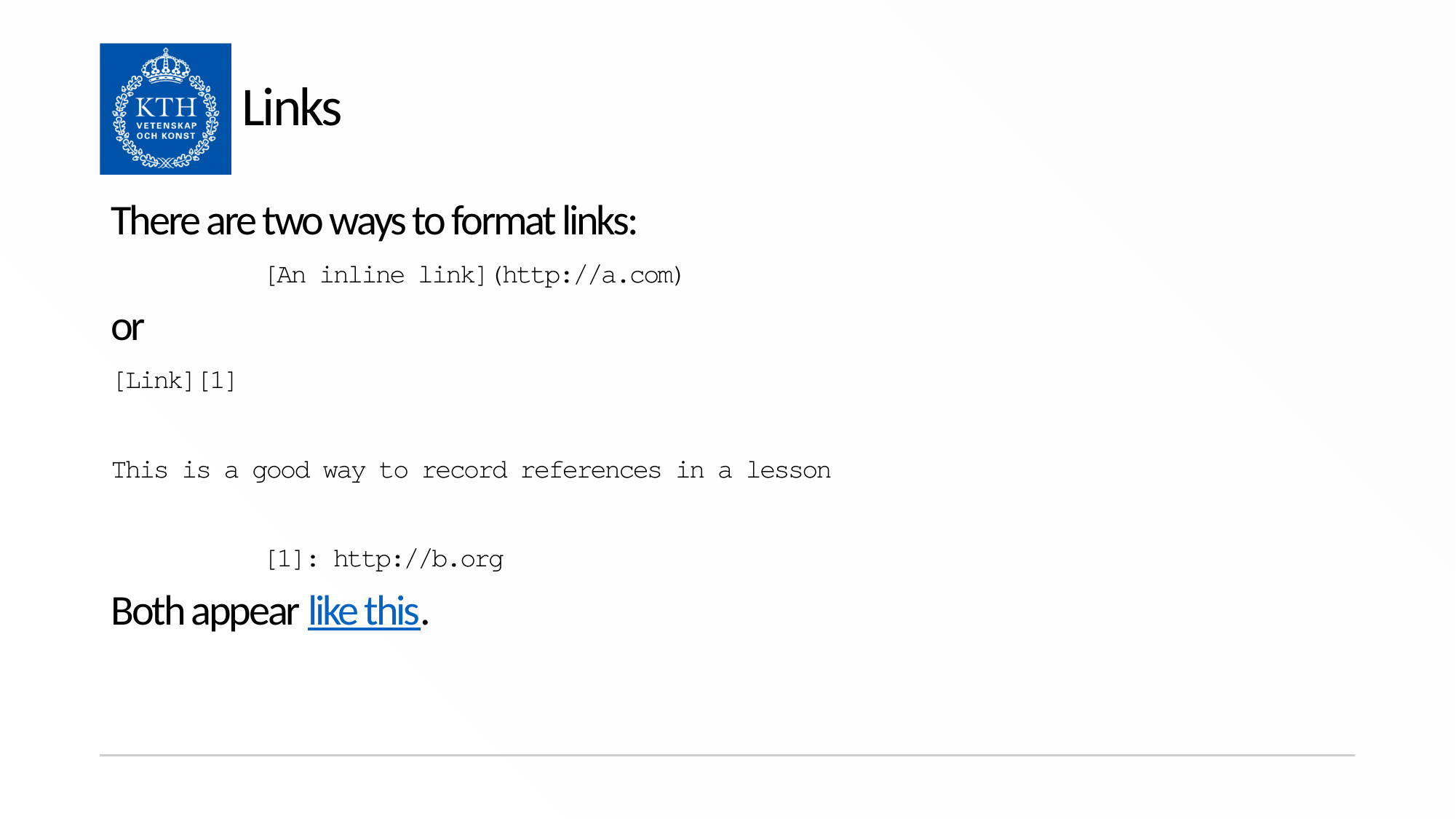

# Links
There are two ways to format links:
[An inline link](http://a.com)
or
[Link][1]

This is a good way to record references in a lesson

[1]: http://b.org
Both appear like this.